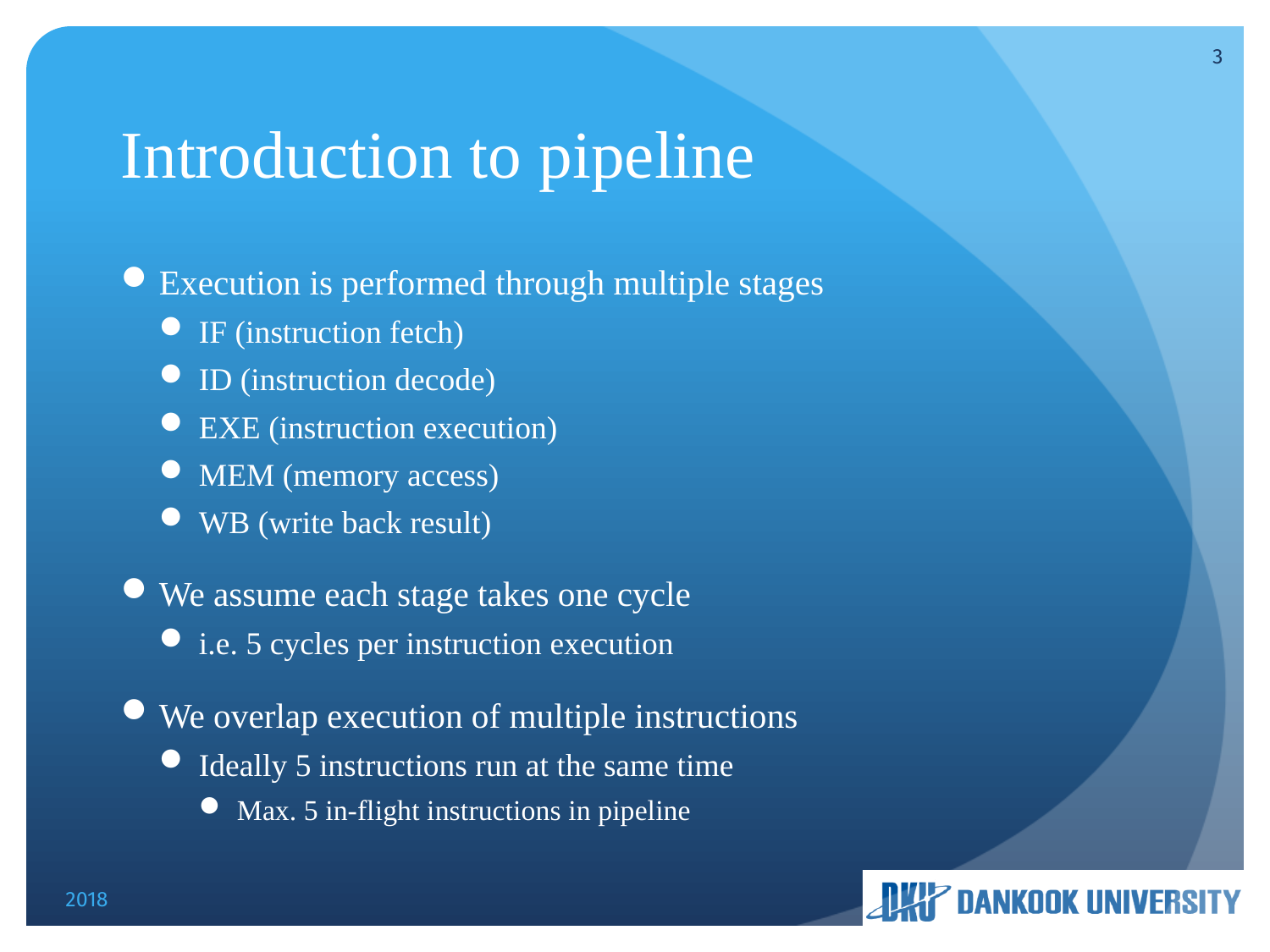

3
# Introduction to pipeline
Execution is performed through multiple stages
IF (instruction fetch)
ID (instruction decode)
EXE (instruction execution)
MEM (memory access)
WB (write back result)
We assume each stage takes one cycle
i.e. 5 cycles per instruction execution
We overlap execution of multiple instructions
Ideally 5 instructions run at the same time
Max. 5 in-flight instructions in pipeline
2018